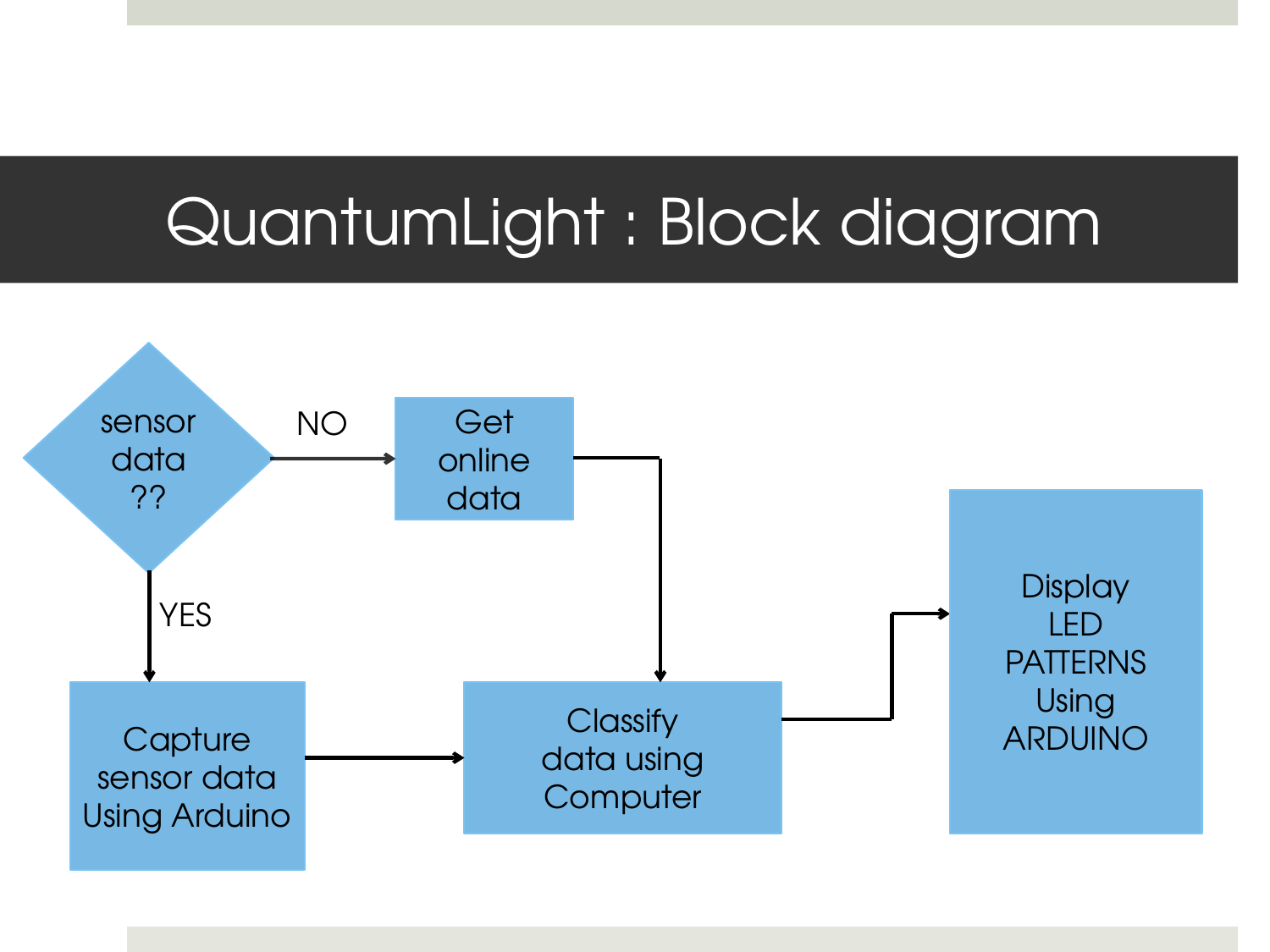

# QuantumLight : Block diagram
sensor data
??
NO
Get
online data
Display
LED
PATTERNS
Using ARDUINO
YES
Capture sensor data
Using Arduino
Classify
data using Computer